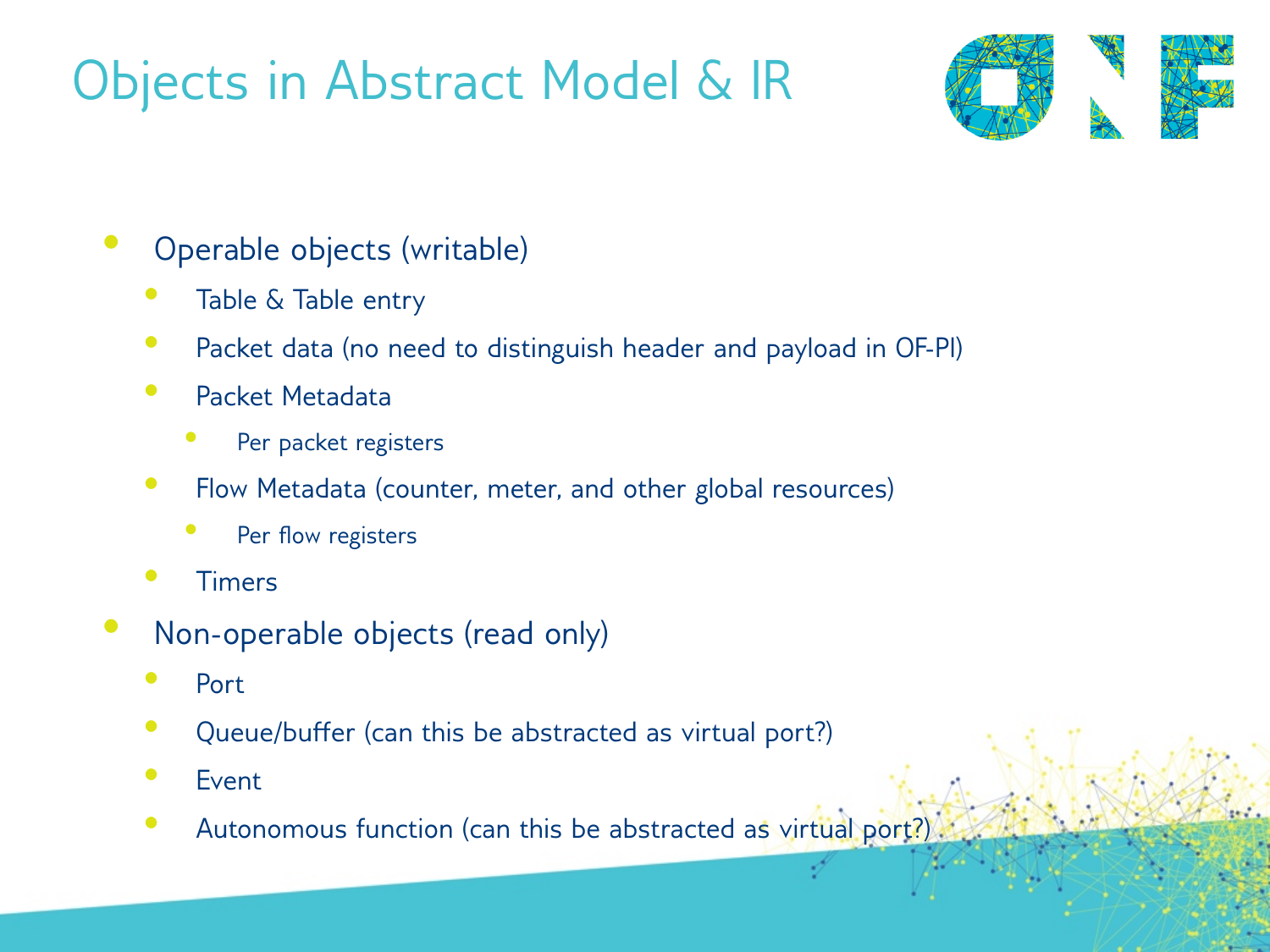

# Objects in Abstract Model & IR
Operable objects (writable)
Table & Table entry
Packet data (no need to distinguish header and payload in OF-PI)
Packet Metadata
Per packet registers
Flow Metadata (counter, meter, and other global resources)
Per flow registers
Timers
Non-operable objects (read only)
Port
Queue/buffer (can this be abstracted as virtual port?)
Event
Autonomous function (can this be abstracted as virtual port?)